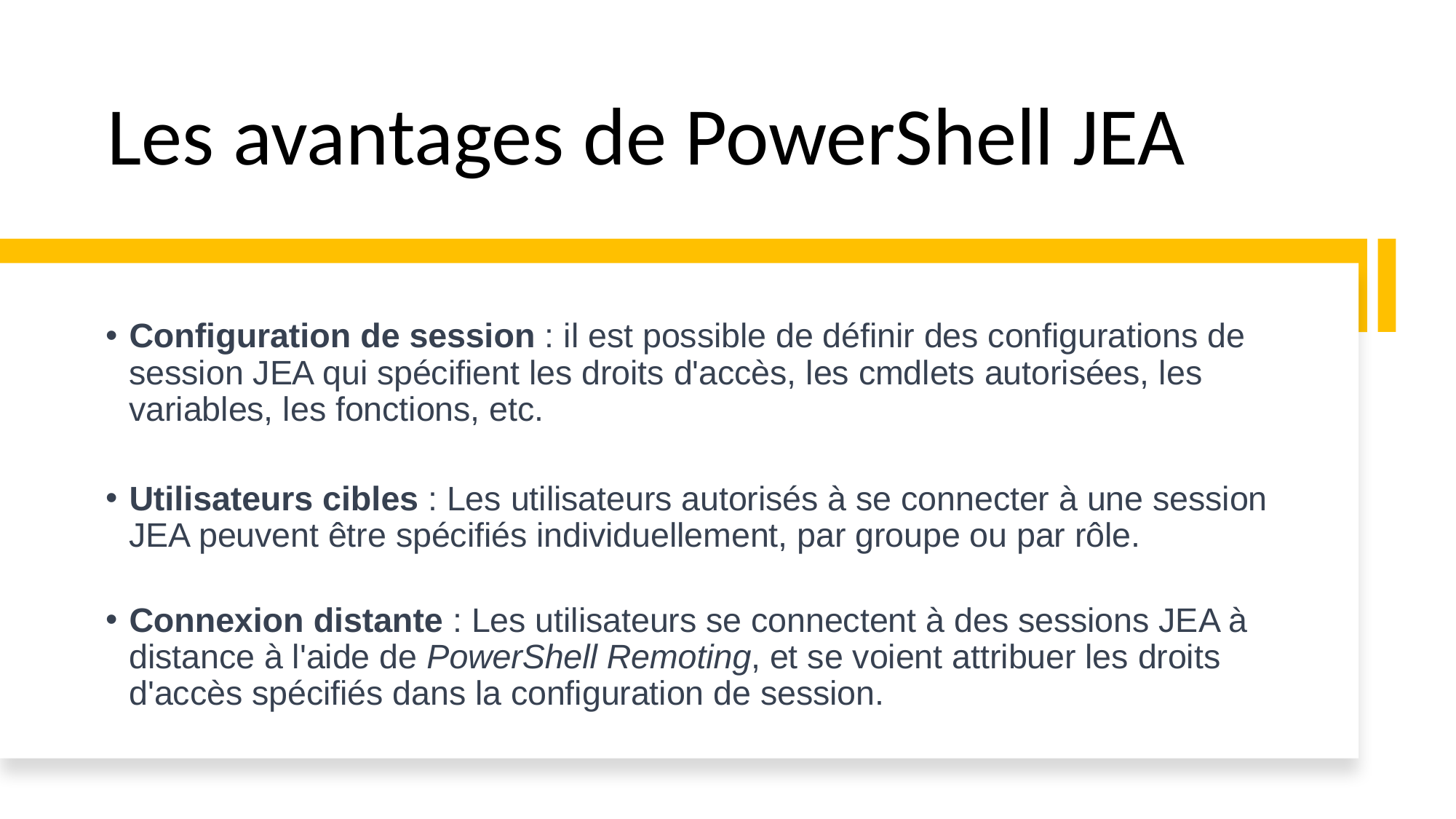

# Les avantages de PowerShell JEA

Configuration de session : il est possible de définir des configurations de session JEA qui spécifient les droits d'accès, les cmdlets autorisées, les variables, les fonctions, etc.
Utilisateurs cibles : Les utilisateurs autorisés à se connecter à une session JEA peuvent être spécifiés individuellement, par groupe ou par rôle.
Connexion distante : Les utilisateurs se connectent à des sessions JEA à distance à l'aide de PowerShell Remoting, et se voient attribuer les droits d'accès spécifiés dans la configuration de session.